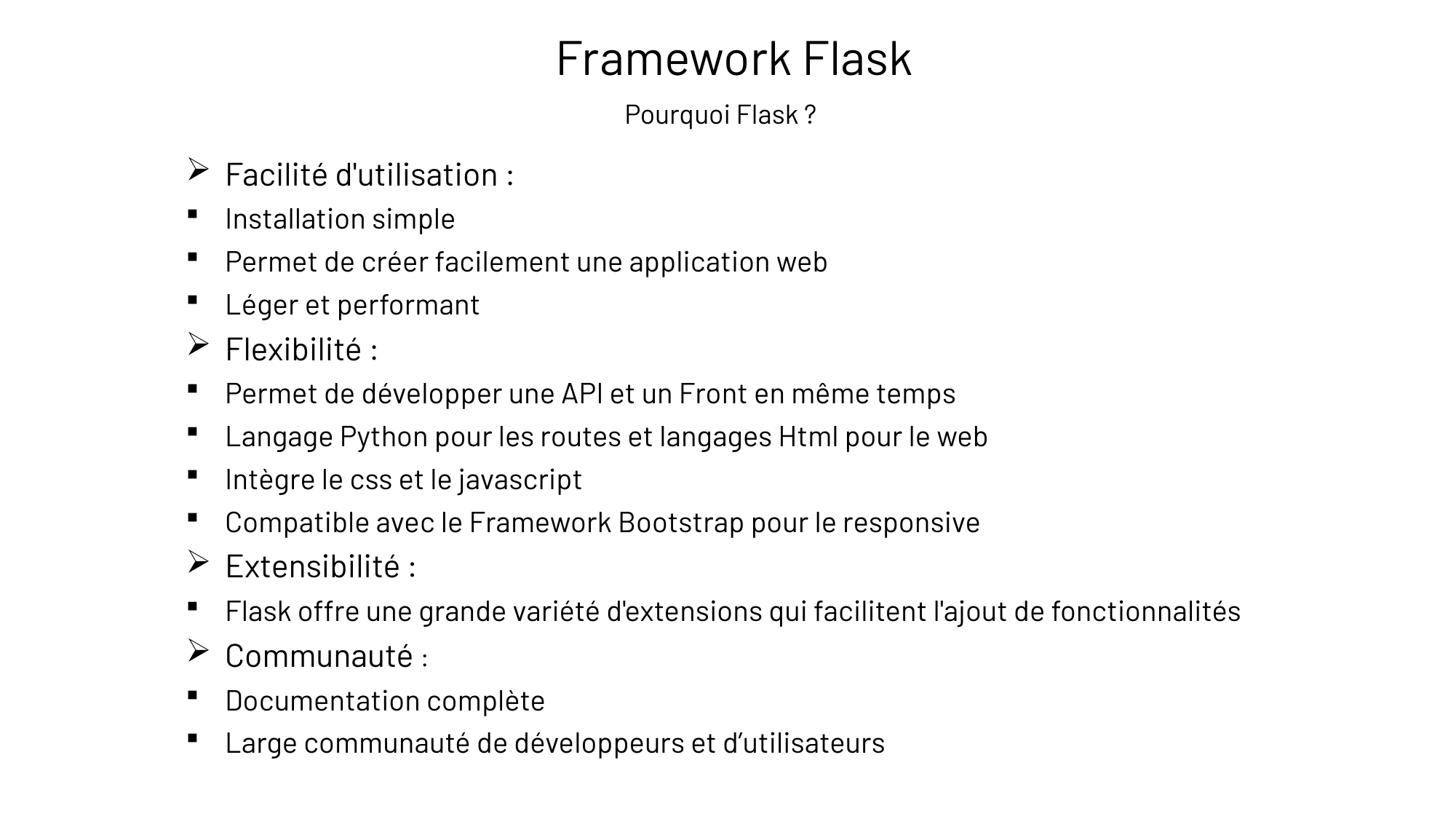

Framework Flask
Pourquoi Flask ?
Facilité d'utilisation :
Installation simple
Permet de créer facilement une application web
Léger et performant
Flexibilité :
Permet de développer une API et un Front en même temps
Langage Python pour les routes et langages Html pour le web
Intègre le css et le javascript
Compatible avec le Framework Bootstrap pour le responsive
Extensibilité :
Flask offre une grande variété d'extensions qui facilitent l'ajout de fonctionnalités
Communauté :
Documentation complète
Large communauté de développeurs et d’utilisateurs